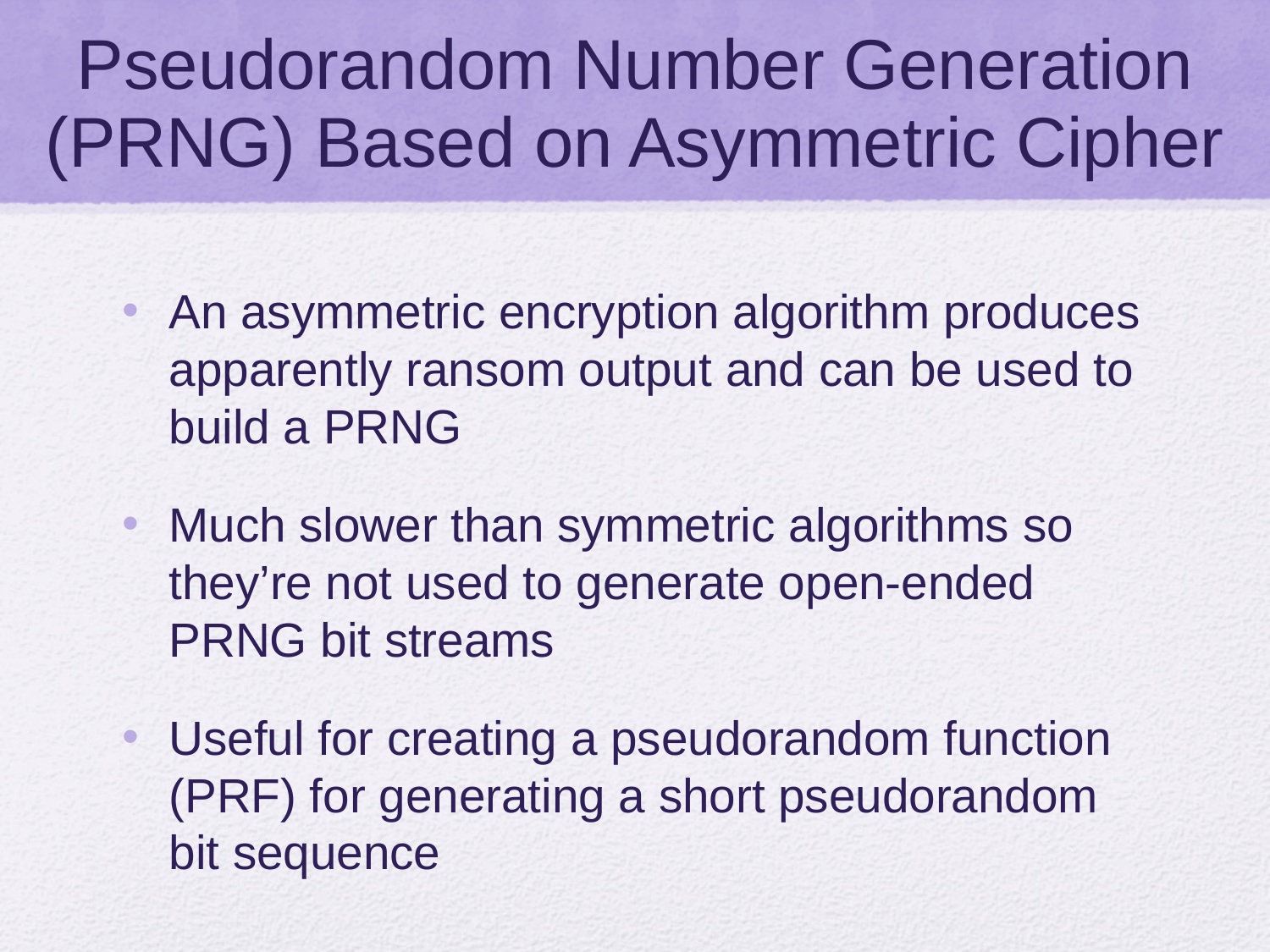

# Pseudorandom Number Generation (PRNG) Based on Asymmetric Cipher
An asymmetric encryption algorithm produces apparently ransom output and can be used to build a PRNG
Much slower than symmetric algorithms so they’re not used to generate open-ended PRNG bit streams
Useful for creating a pseudorandom function (PRF) for generating a short pseudorandom bit sequence